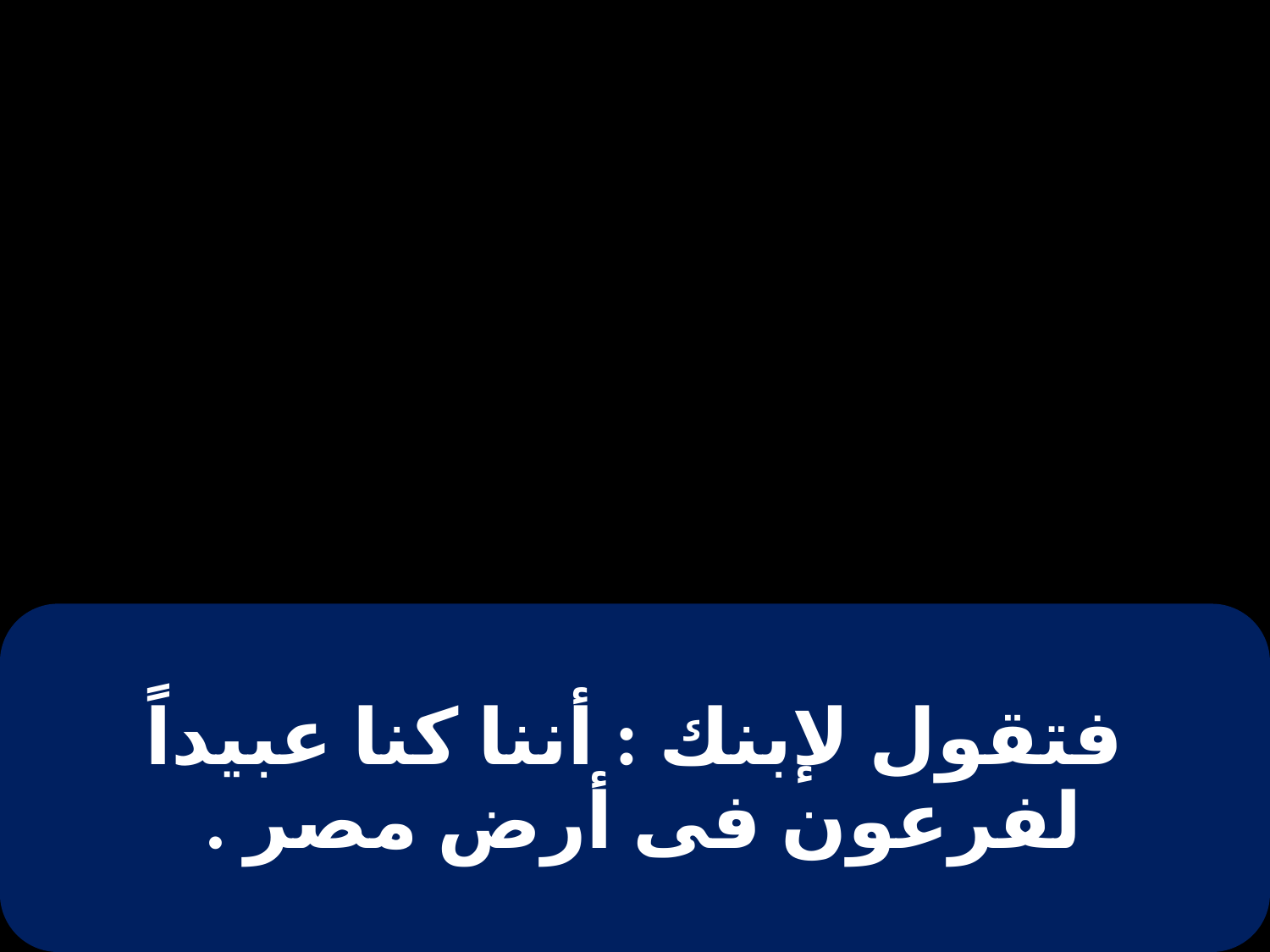

# فتقول لإبنك : أننا كنا عبيداً لفرعون فى أرض مصر .